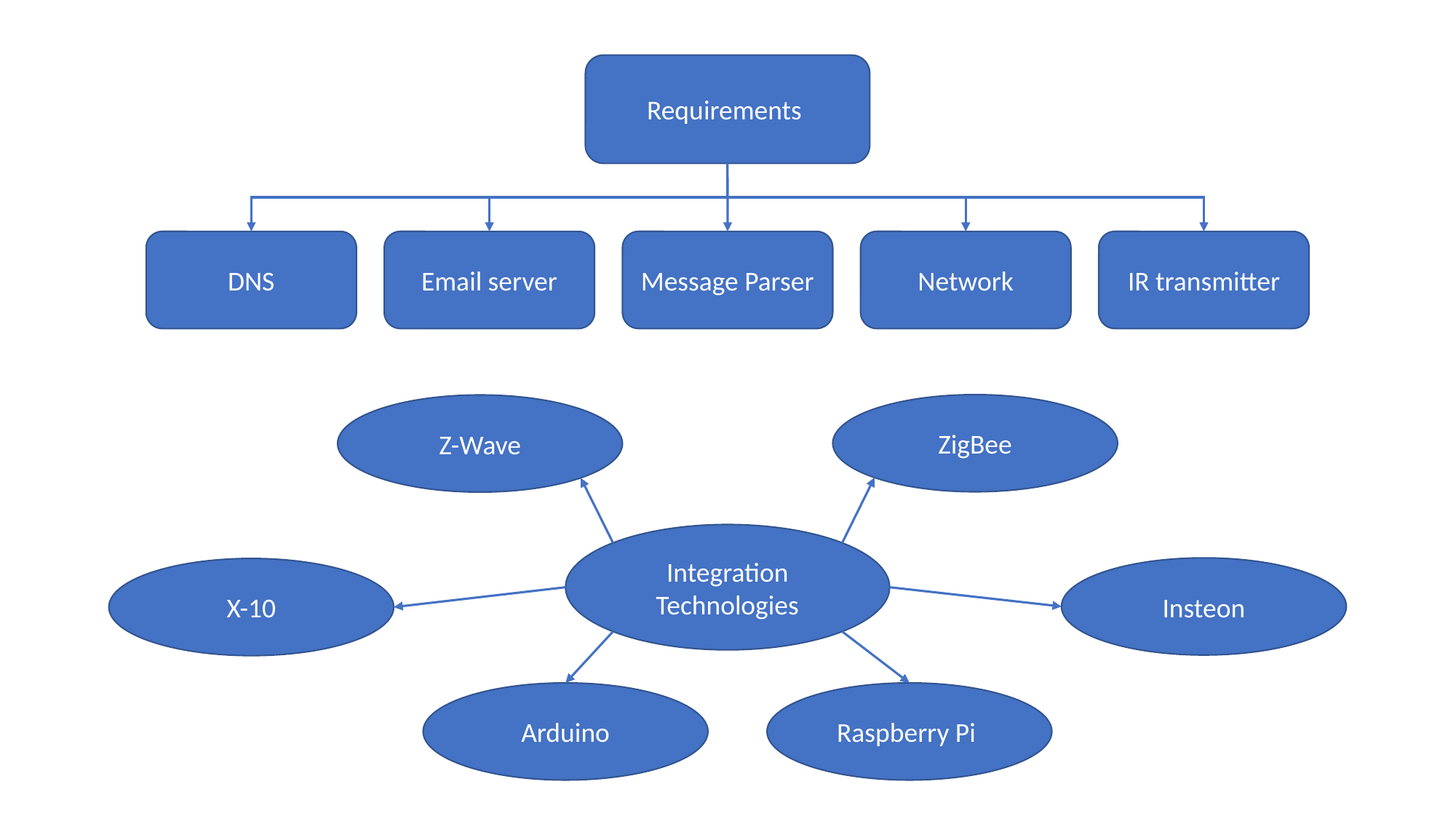

Requirements
DNS
Email server
Message Parser
Network
IR transmitter
ZigBee
Z-Wave
Integration
Technologies
Insteon
X-10
Arduino
Raspberry Pi